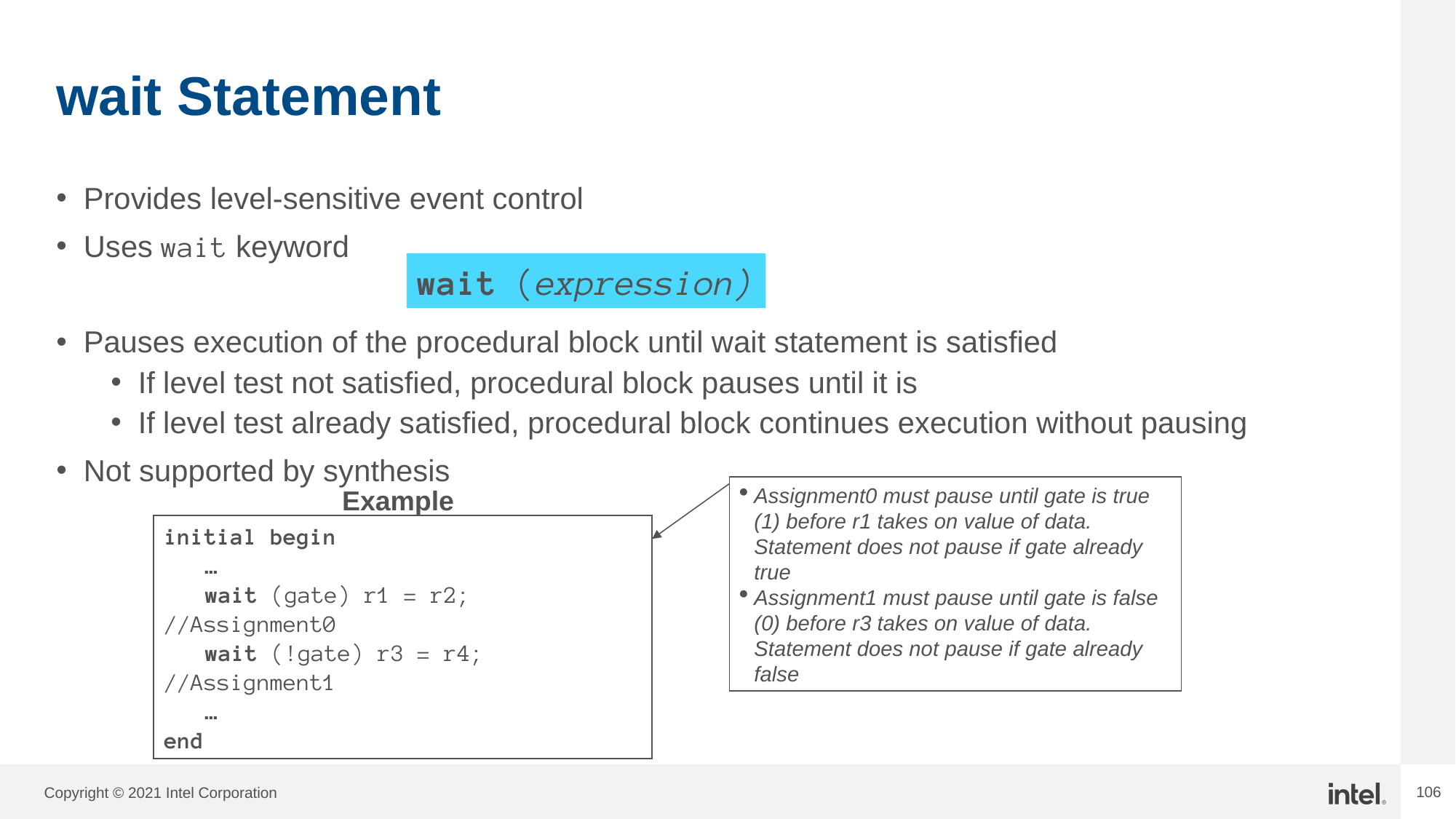

# wait Statement
Provides level-sensitive event control
Uses wait keyword

Pauses execution of the procedural block until wait statement is satisfied
If level test not satisfied, procedural block pauses until it is
If level test already satisfied, procedural block continues execution without pausing
Not supported by synthesis

wait (expression)
Assignment0 must pause until gate is true (1) before r1 takes on value of data.  Statement does not pause if gate already true
Assignment1 must pause until gate is false (0) before r3 takes on value of data.  Statement does not pause if gate already false
Example

initial begin
	…
	wait (gate) r1 = r2;  //Assignment0
	wait (!gate) r3 = r4; //Assignment1
	…
end